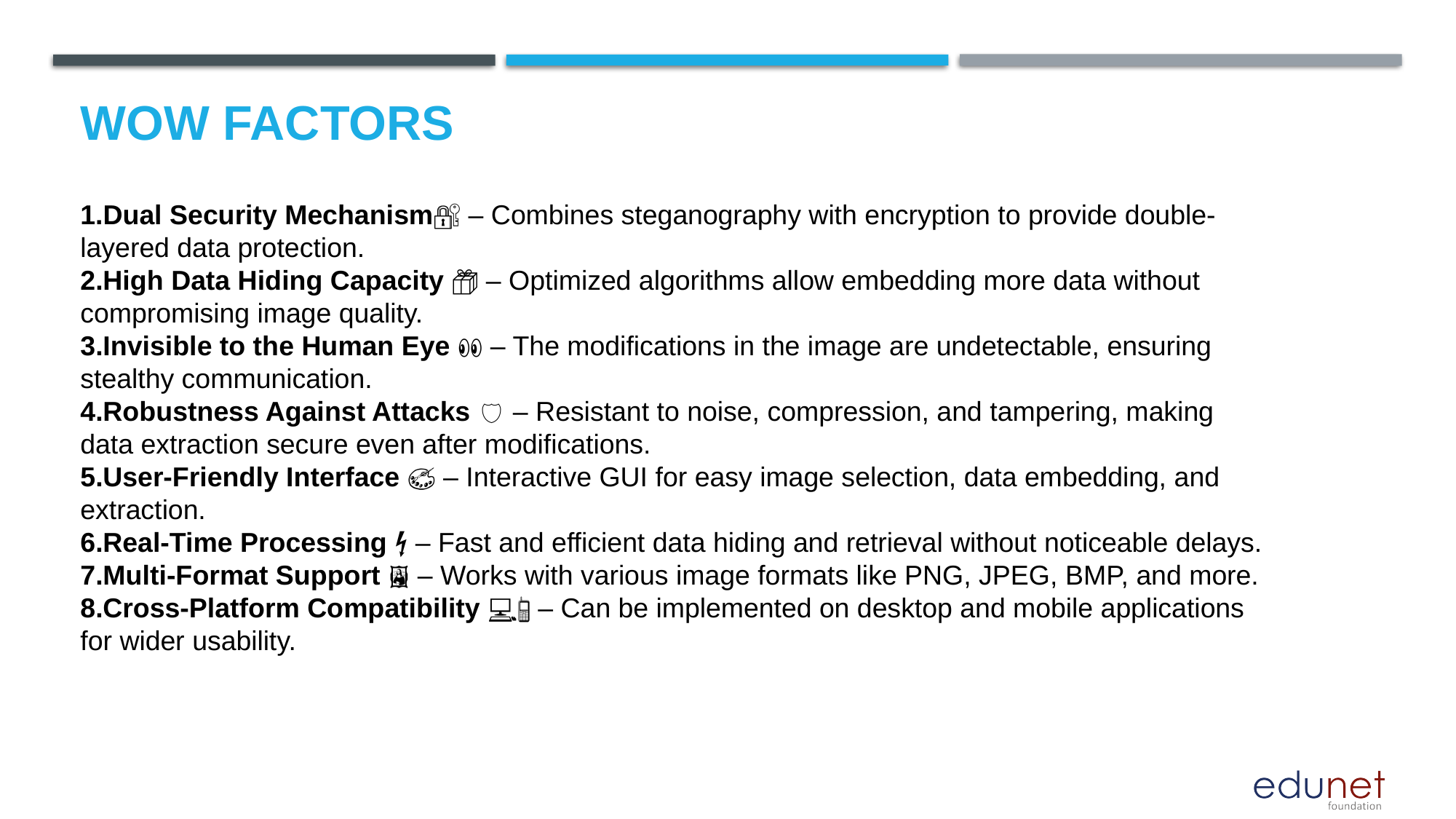

# Wow factors

1.Dual Security Mechanism🔐 – Combines steganography with encryption to provide double-layered data protection.
High Data Hiding Capacity 📦 – Optimized algorithms allow embedding more data without compromising image quality.
Invisible to the Human Eye 👀 – The modifications in the image are undetectable, ensuring stealthy communication.
Robustness Against Attacks 🛡️ – Resistant to noise, compression, and tampering, making data extraction secure even after modifications.
User-Friendly Interface 🎨 – Interactive GUI for easy image selection, data embedding, and extraction.
Real-Time Processing ⚡ – Fast and efficient data hiding and retrieval without noticeable delays.
Multi-Format Support 🖼️ – Works with various image formats like PNG, JPEG, BMP, and more.
Cross-Platform Compatibility 💻📱 – Can be implemented on desktop and mobile applications for wider usability.